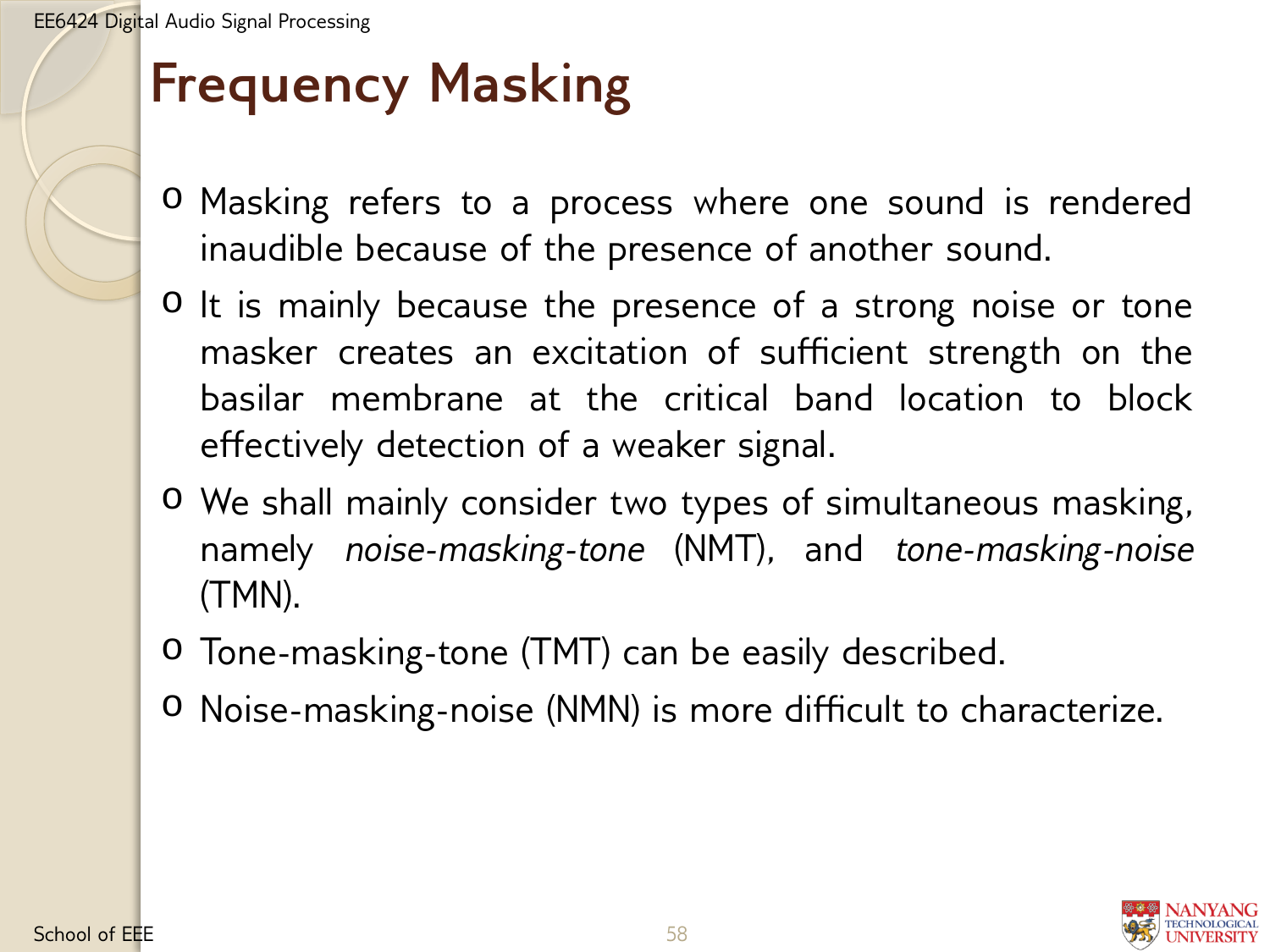

# Frequency Masking
Masking refers to a process where one sound is rendered inaudible because of the presence of another sound.
It is mainly because the presence of a strong noise or tone masker creates an excitation of sufficient strength on the basilar membrane at the critical band location to block effectively detection of a weaker signal.
We shall mainly consider two types of simultaneous masking, namely noise-masking-tone (NMT), and tone-masking-noise (TMN).
Tone-masking-tone (TMT) can be easily described.
Noise-masking-noise (NMN) is more difficult to characterize.
School of EEE
58